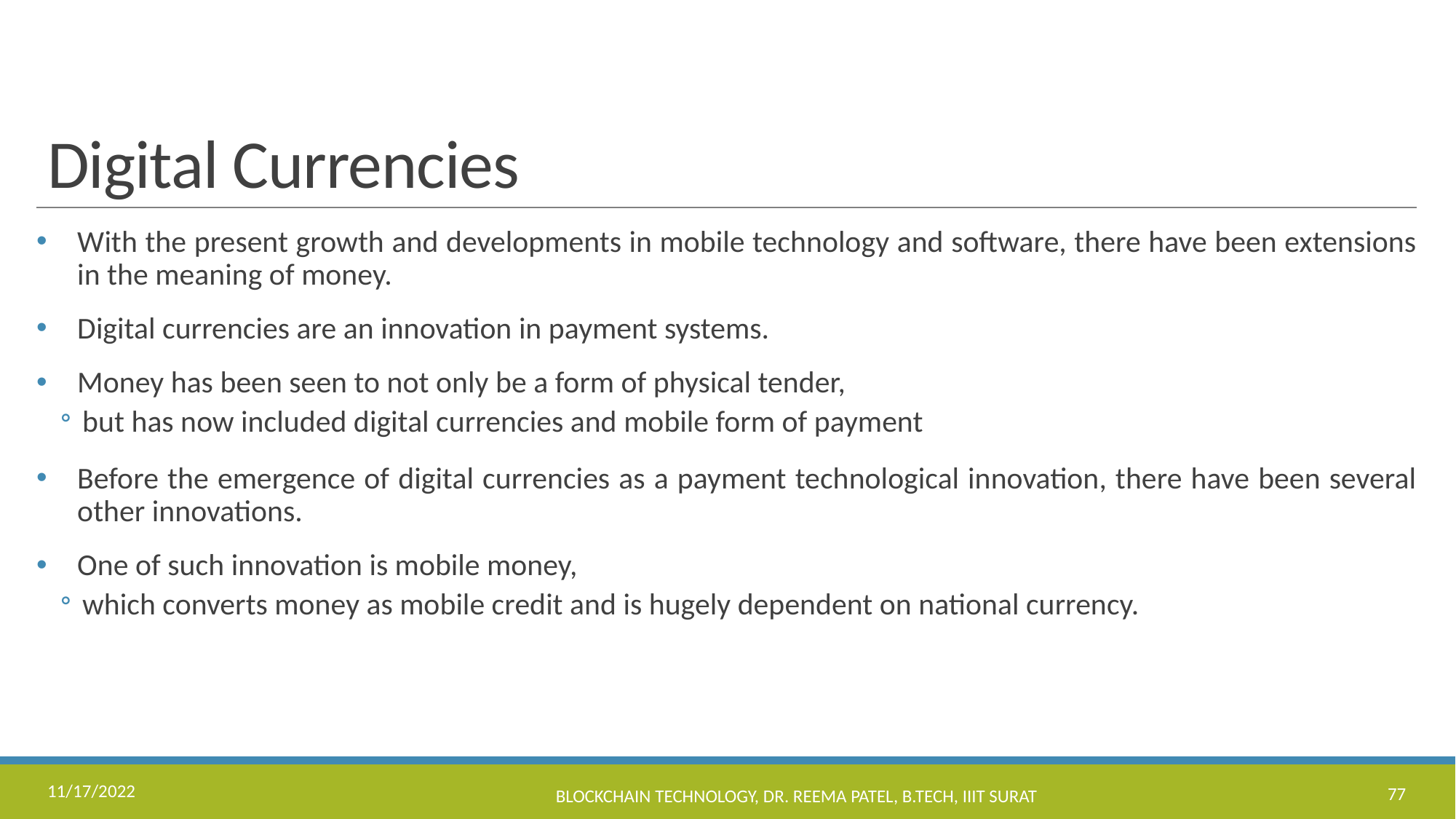

# Digital Currencies
With the present growth and developments in mobile technology and software, there have been extensions in the meaning of money.
Digital currencies are an innovation in payment systems.
Money has been seen to not only be a form of physical tender,
but has now included digital currencies and mobile form of payment
Before the emergence of digital currencies as a payment technological innovation, there have been several other innovations.
One of such innovation is mobile money,
which converts money as mobile credit and is hugely dependent on national currency.
11/17/2022
Blockchain Technology, Dr. Reema Patel, B.Tech, IIIT Surat
77